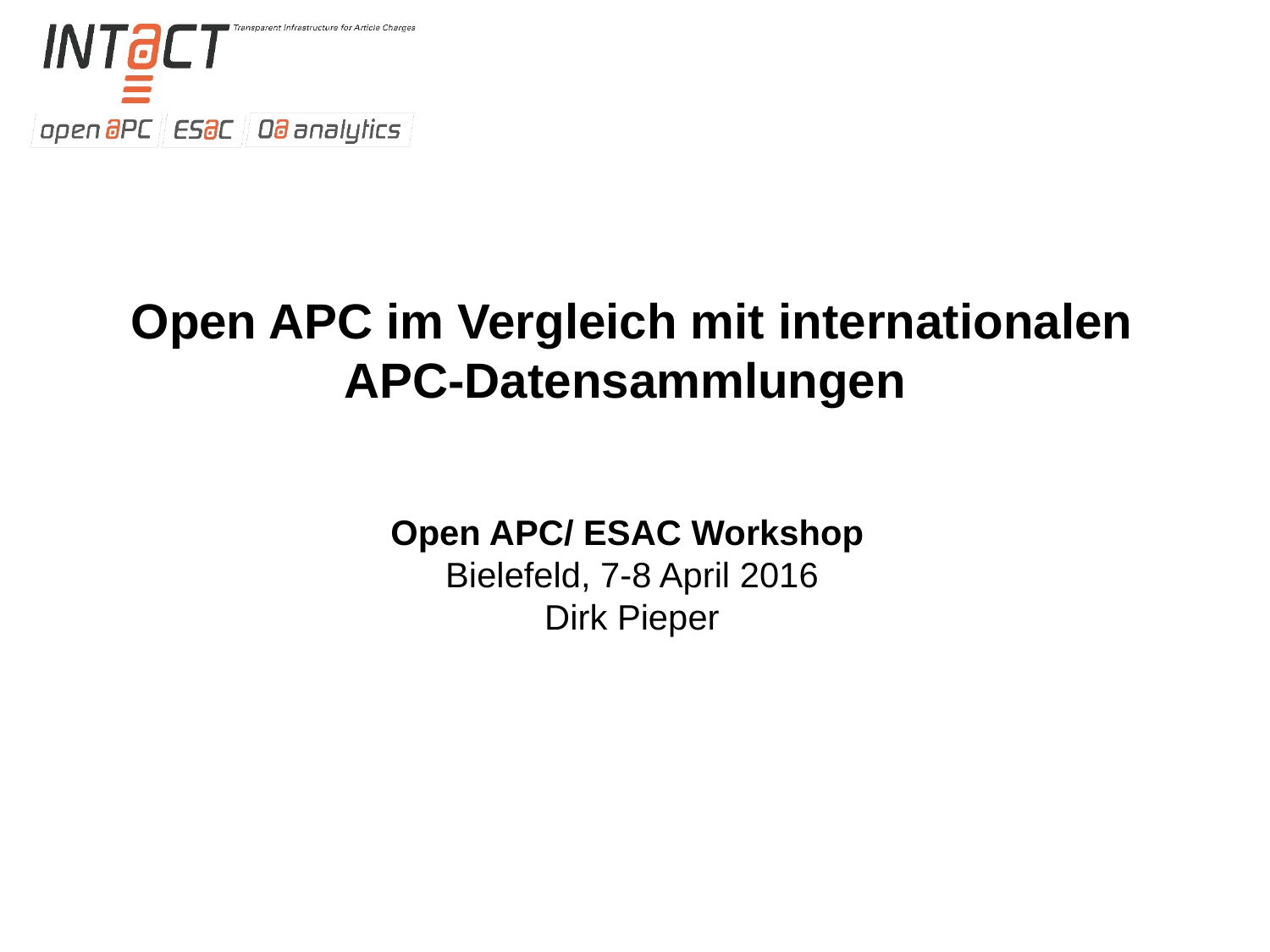

Open APC im Vergleich mit internationalen APC-Datensammlungen

Open APC/ ESAC Workshop
Bielefeld, 7-8 April 2016
Dirk Pieper